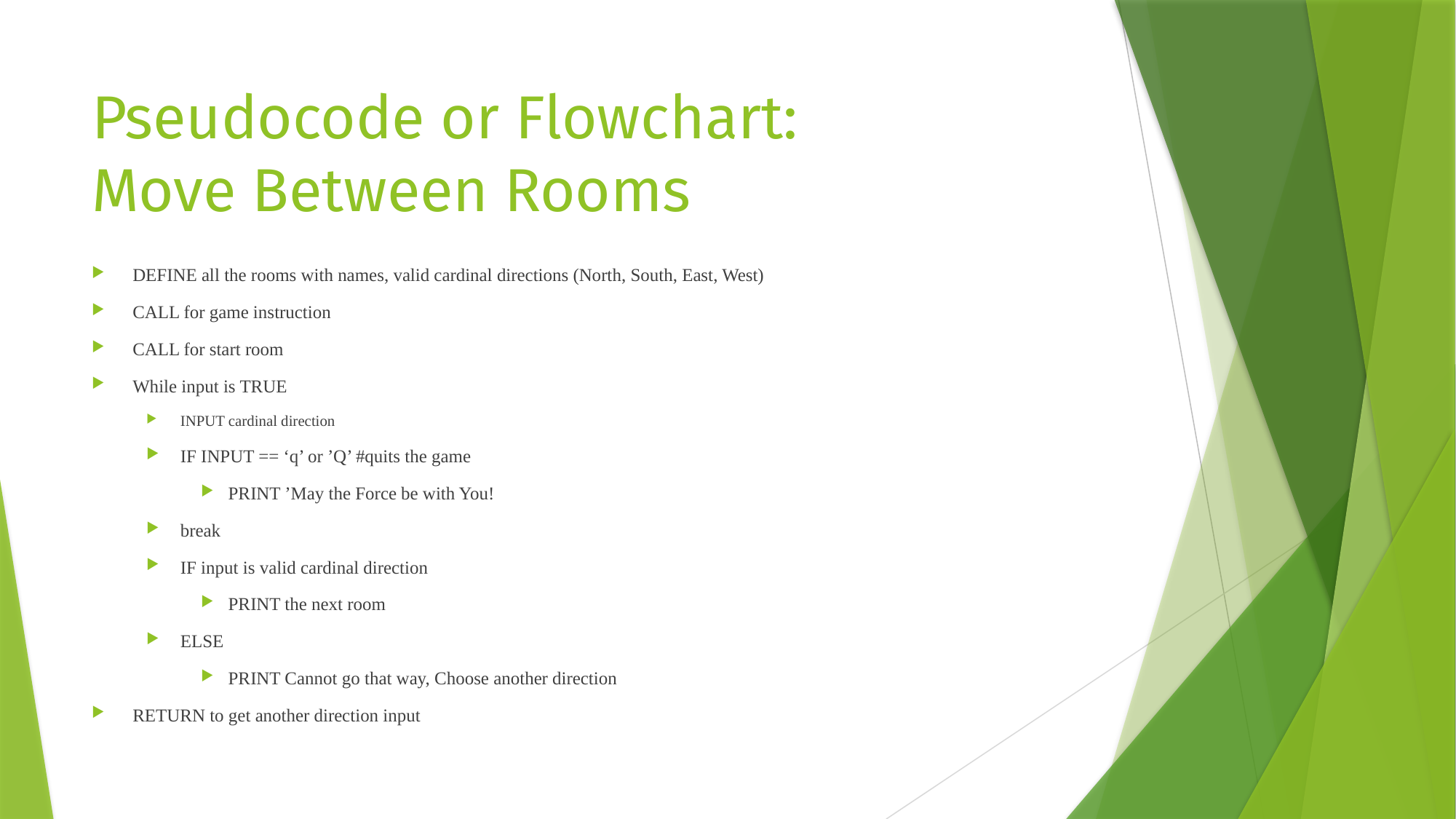

# Pseudocode or Flowchart: Move Between Rooms
DEFINE all the rooms with names, valid cardinal directions (North, South, East, West)
CALL for game instruction
CALL for start room
While input is TRUE
INPUT cardinal direction
IF INPUT == ‘q’ or ’Q’ #quits the game
PRINT ’May the Force be with You!
break
IF input is valid cardinal direction
PRINT the next room
ELSE
PRINT Cannot go that way, Choose another direction
RETURN to get another direction input